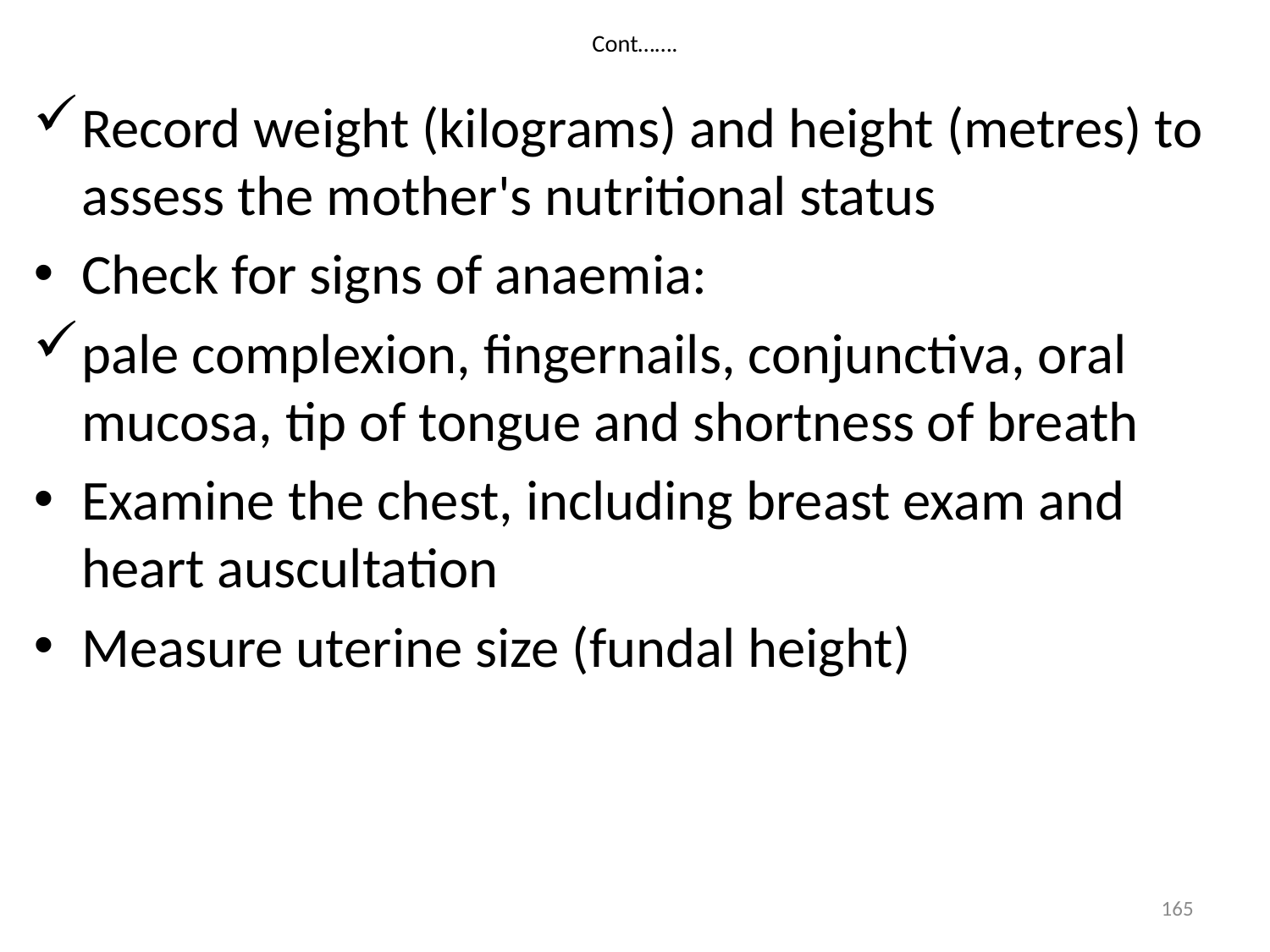

# Cont…….
Record weight (kilograms) and height (metres) to assess the mother's nutritional status
Check for signs of anaemia:
pale complexion, fingernails, conjunctiva, oral mucosa, tip of tongue and shortness of breath
Examine the chest, including breast exam and heart auscultation
Measure uterine size (fundal height)
165